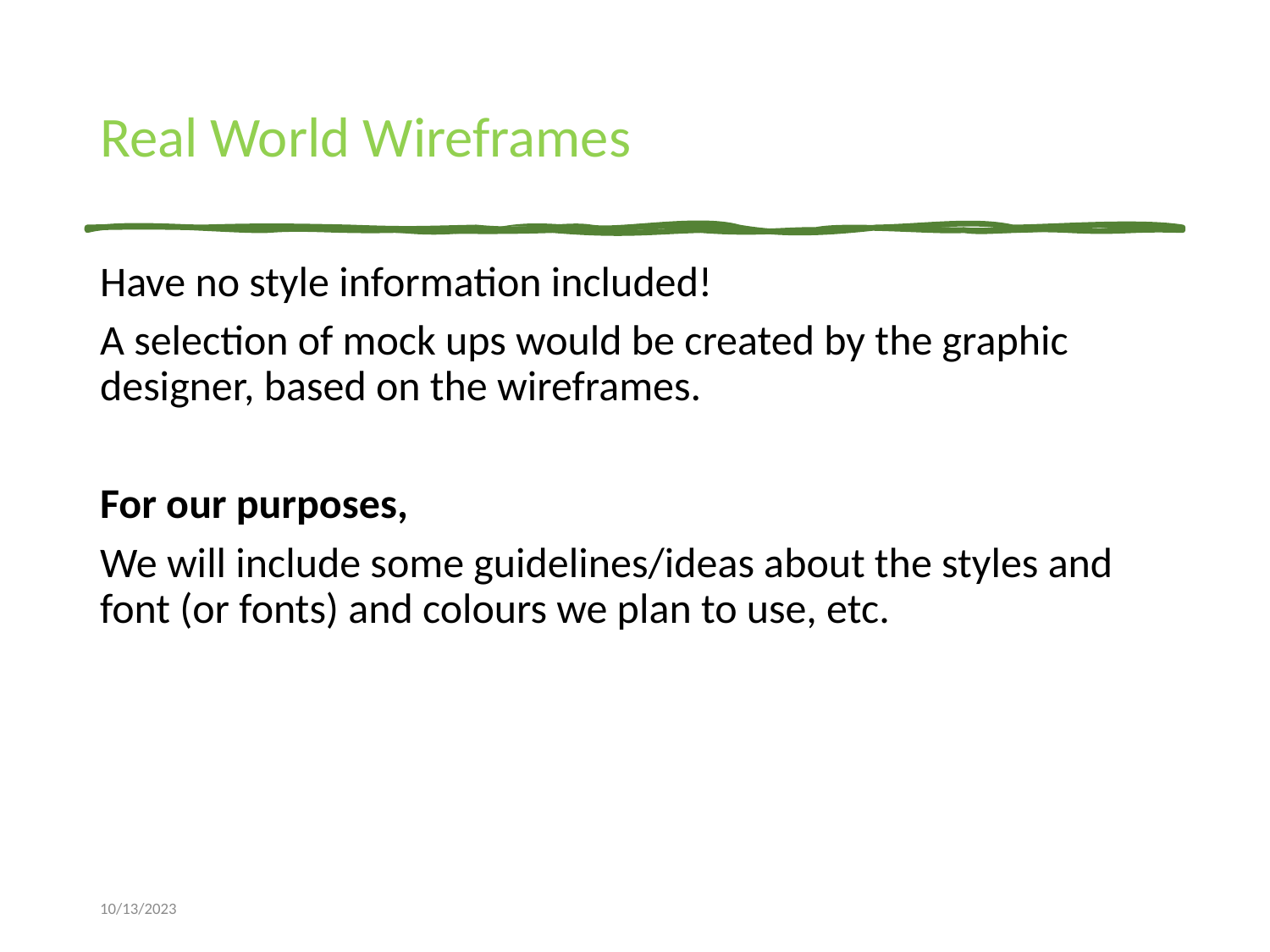

# Real World Wireframes
Have no style information included!
A selection of mock ups would be created by the graphic designer, based on the wireframes.

For our purposes,
We will include some guidelines/ideas about the styles and font (or fonts) and colours we plan to use, etc.
10/13/2023